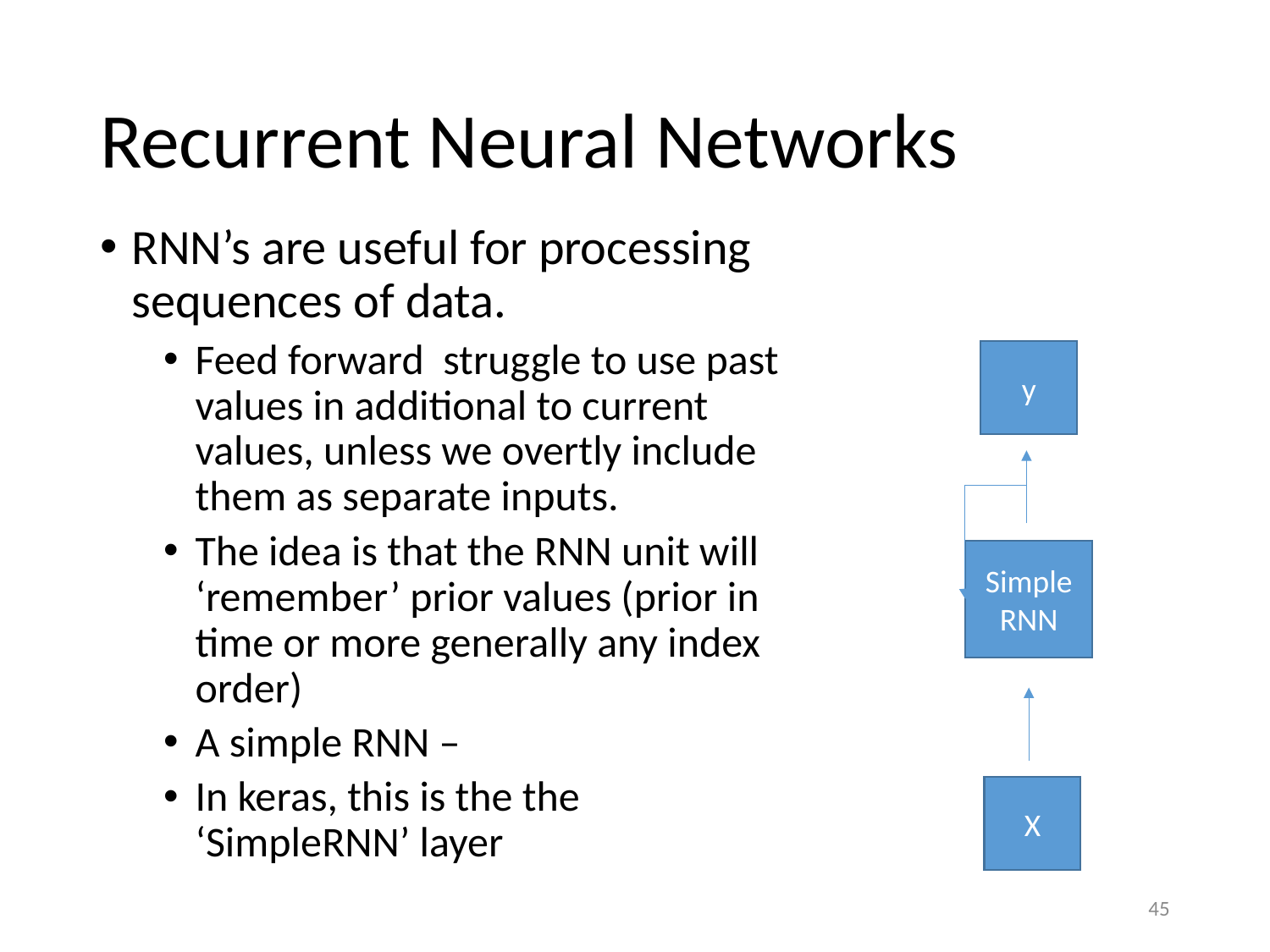

# Recurrent Neural Networks
RNN’s are useful for processing sequences of data.
Feed forward  struggle to use past values in additional to current values, unless we overtly include them as separate inputs.
The idea is that the RNN unit will ‘remember’ prior values (prior in time or more generally any index order)
A simple RNN –
In keras, this is the the ‘SimpleRNN’ layer
y
Simple RNN
X
45